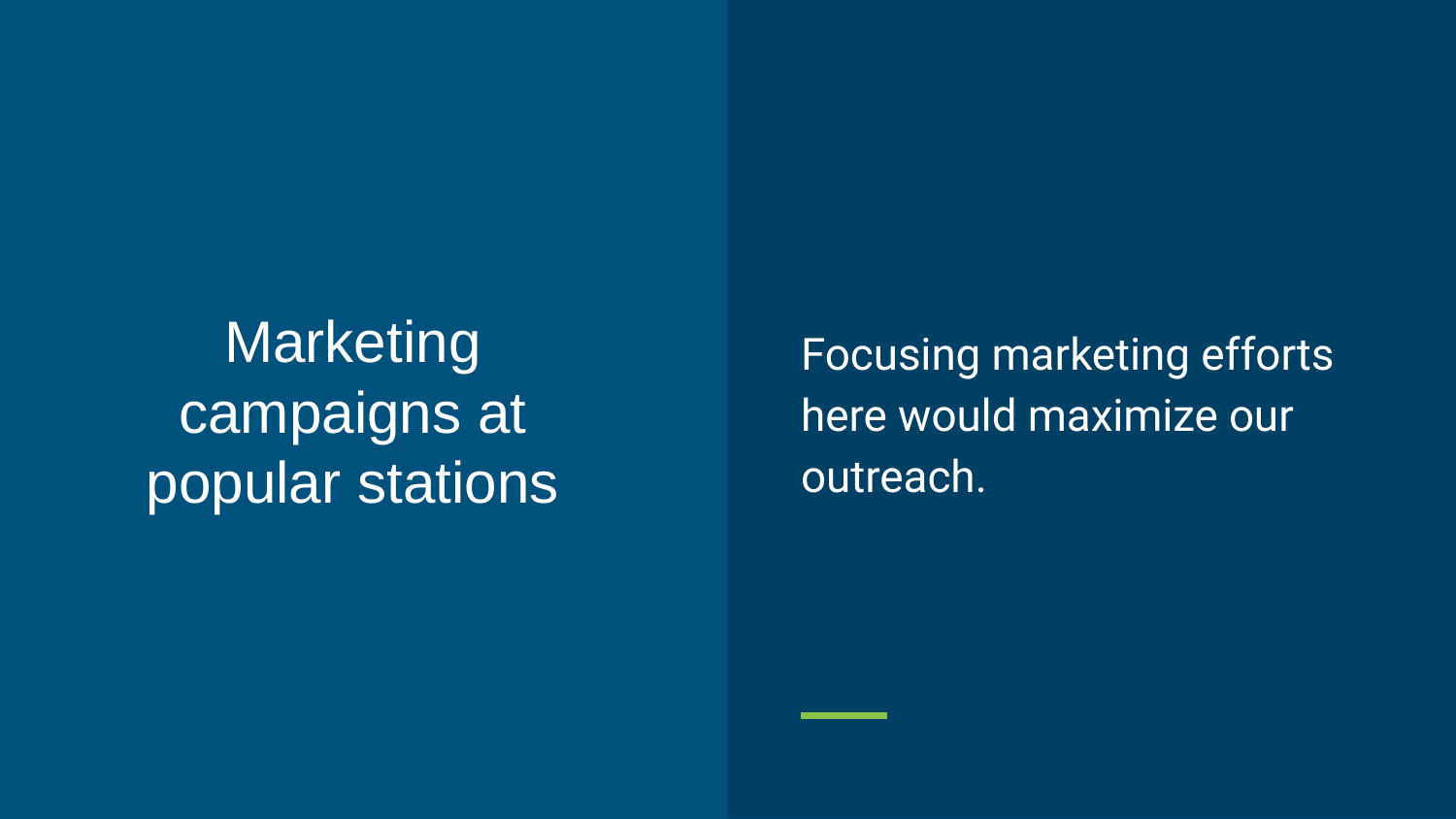

Focusing marketing efforts here would maximize our outreach.
# Marketing campaigns at popular stations